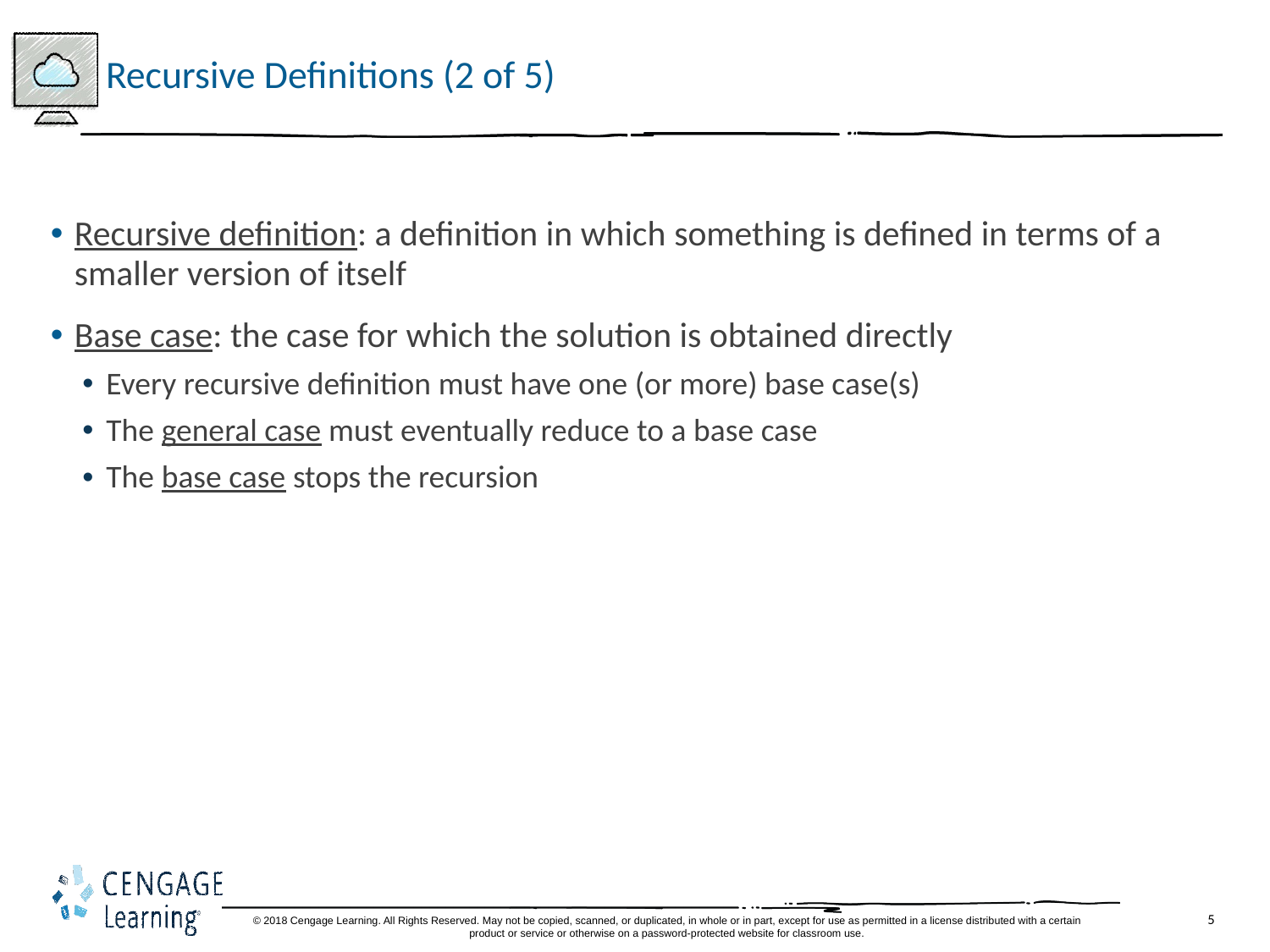

# Recursive Definitions (2 of 5)
Recursive definition: a definition in which something is defined in terms of a smaller version of itself
Base case: the case for which the solution is obtained directly
Every recursive definition must have one (or more) base case(s)
The general case must eventually reduce to a base case
The base case stops the recursion